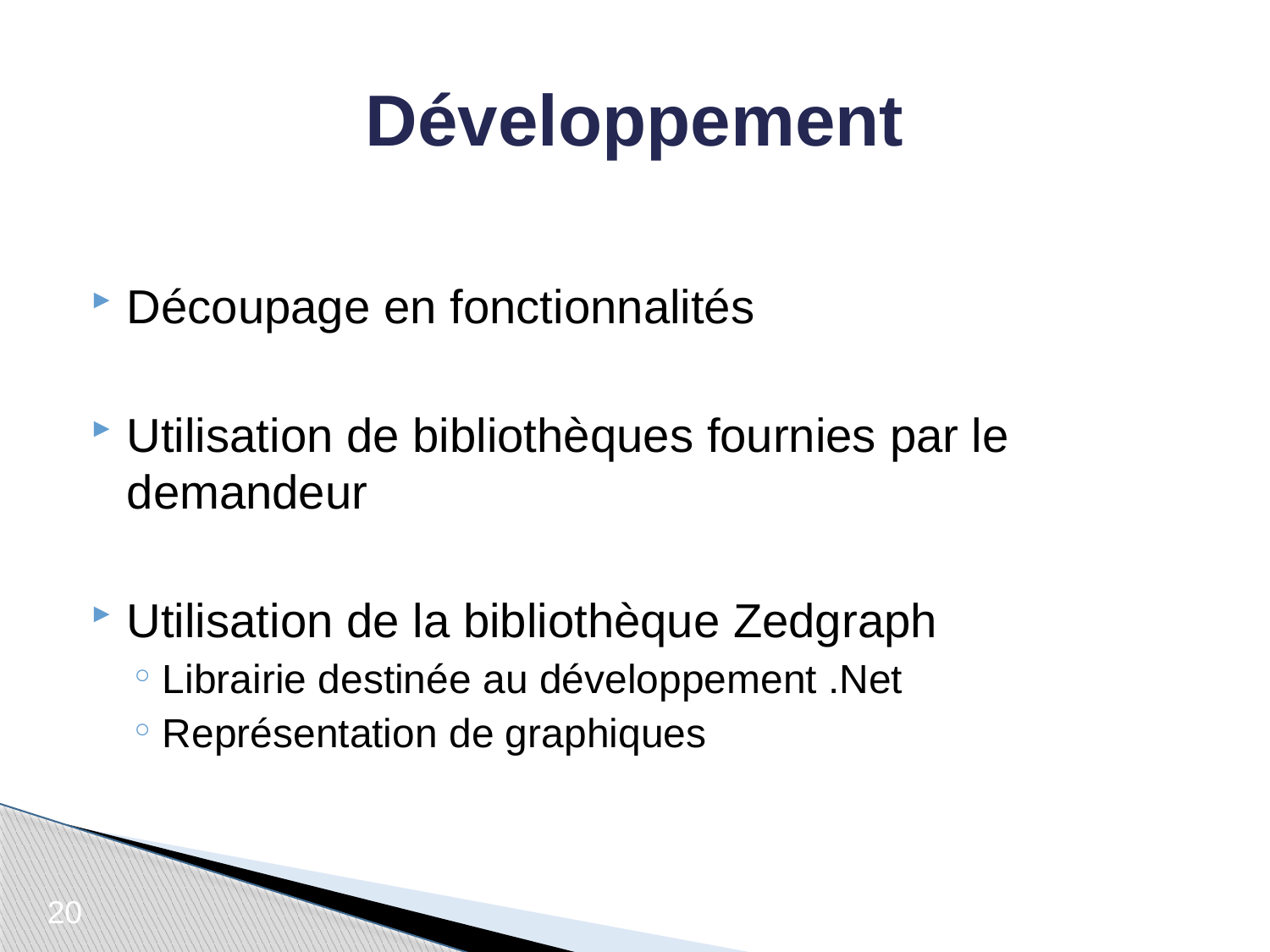

# Développement

Découpage en fonctionnalités

Utilisation de bibliothèques fournies par le demandeur

Utilisation de la bibliothèque Zedgraph
Librairie destinée au développement .Net
Représentation de graphiques

20